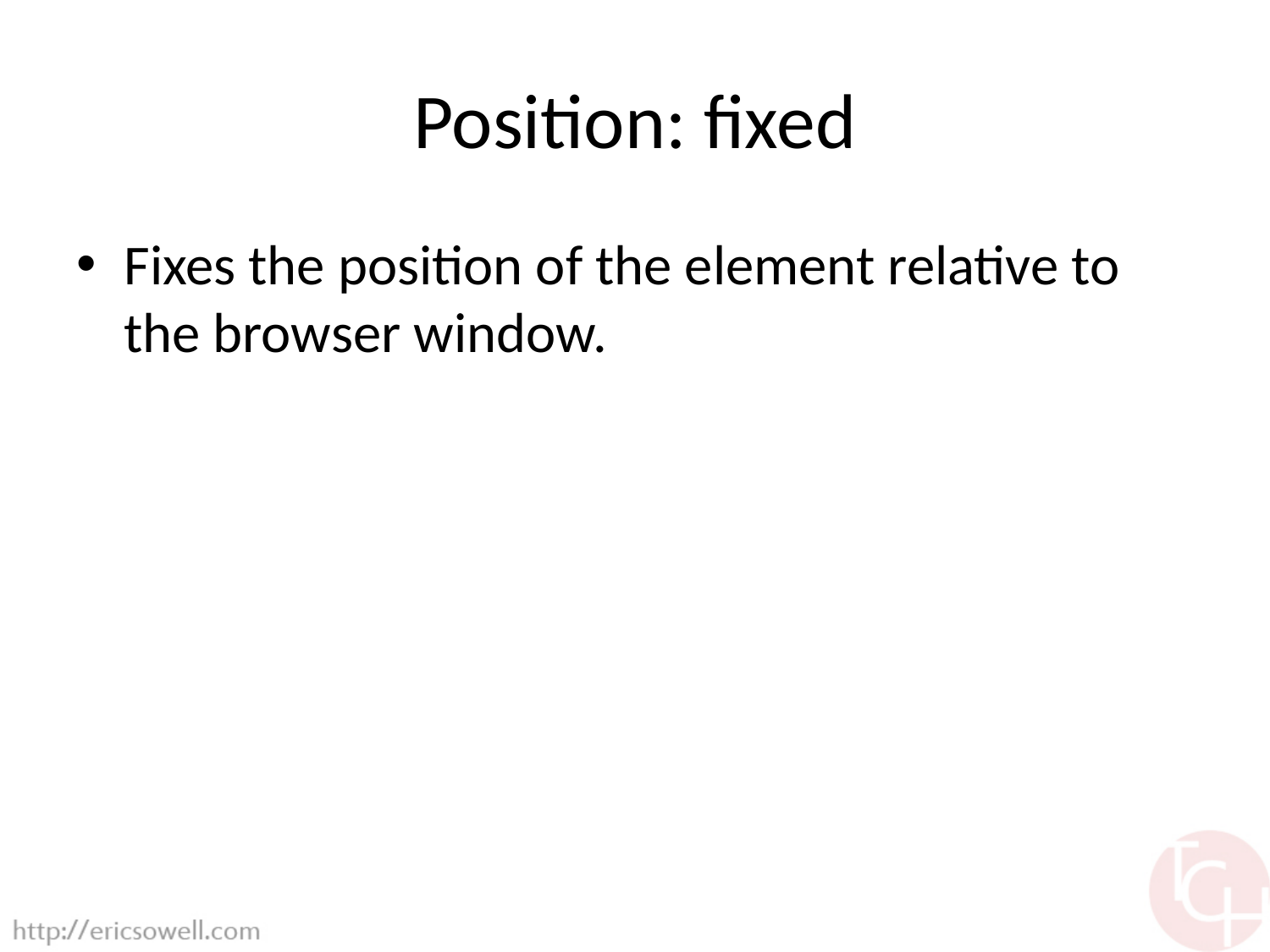

# Position: fixed
Fixes the position of the element relative to the browser window.